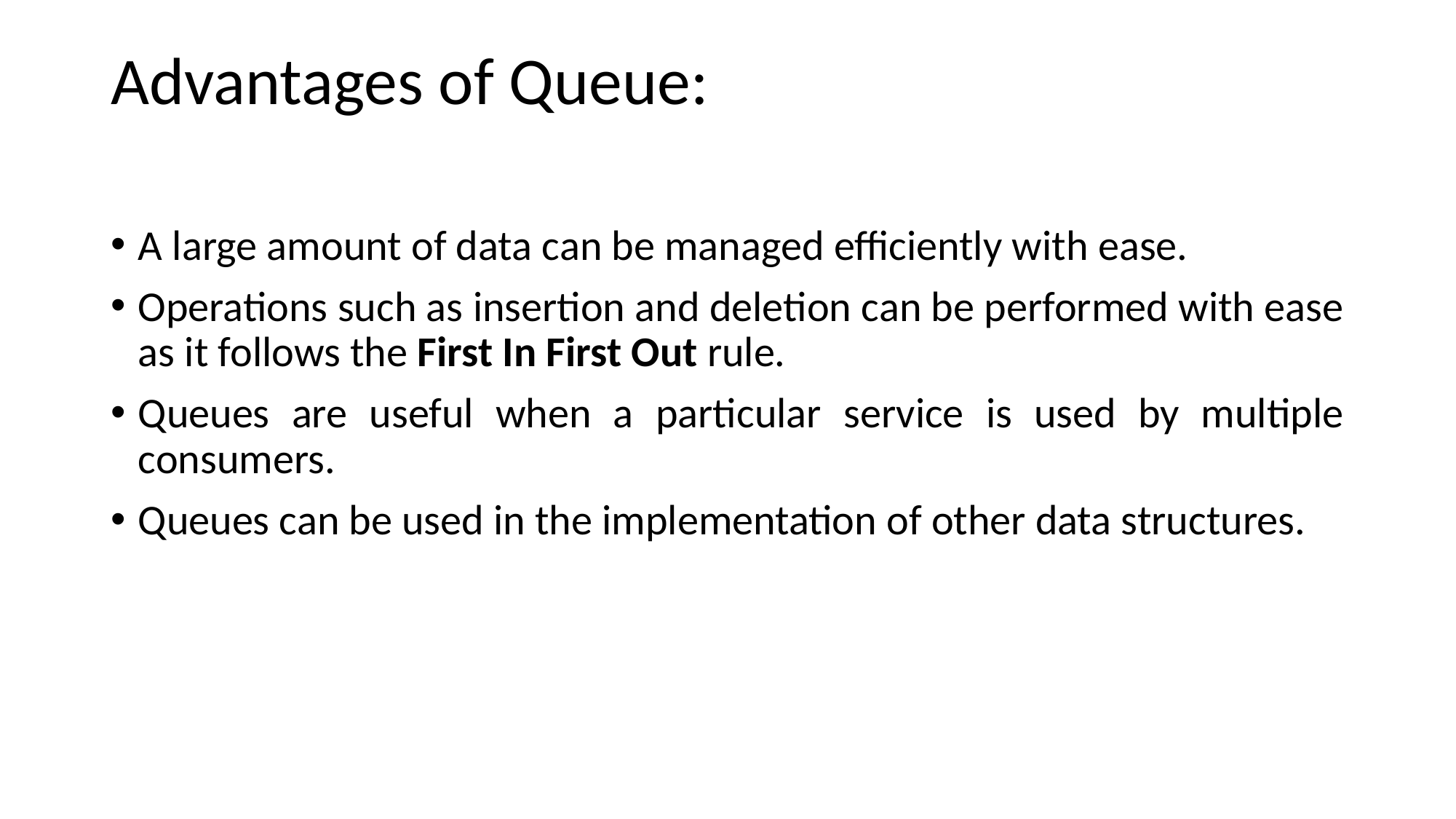

# Advantages of Queue:
A large amount of data can be managed efficiently with ease.
Operations such as insertion and deletion can be performed with ease as it follows the First In First Out rule.
Queues are useful when a particular service is used by multiple consumers.
Queues can be used in the implementation of other data structures.